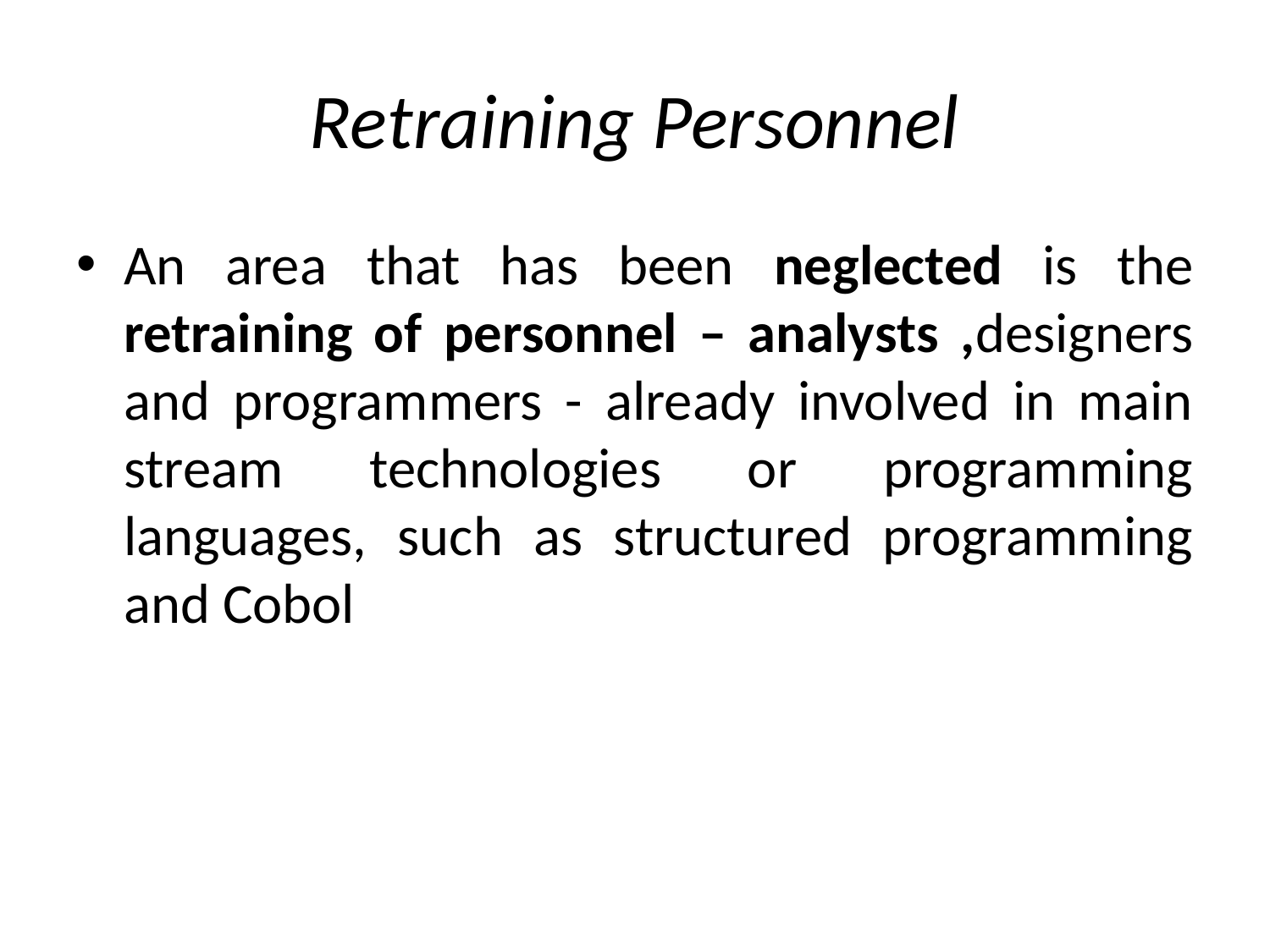

# Retraining Personnel
An area that has been neglected is the retraining of personnel – analysts ,designers and programmers - already involved in main stream technologies or programming languages, such as structured programming and Cobol